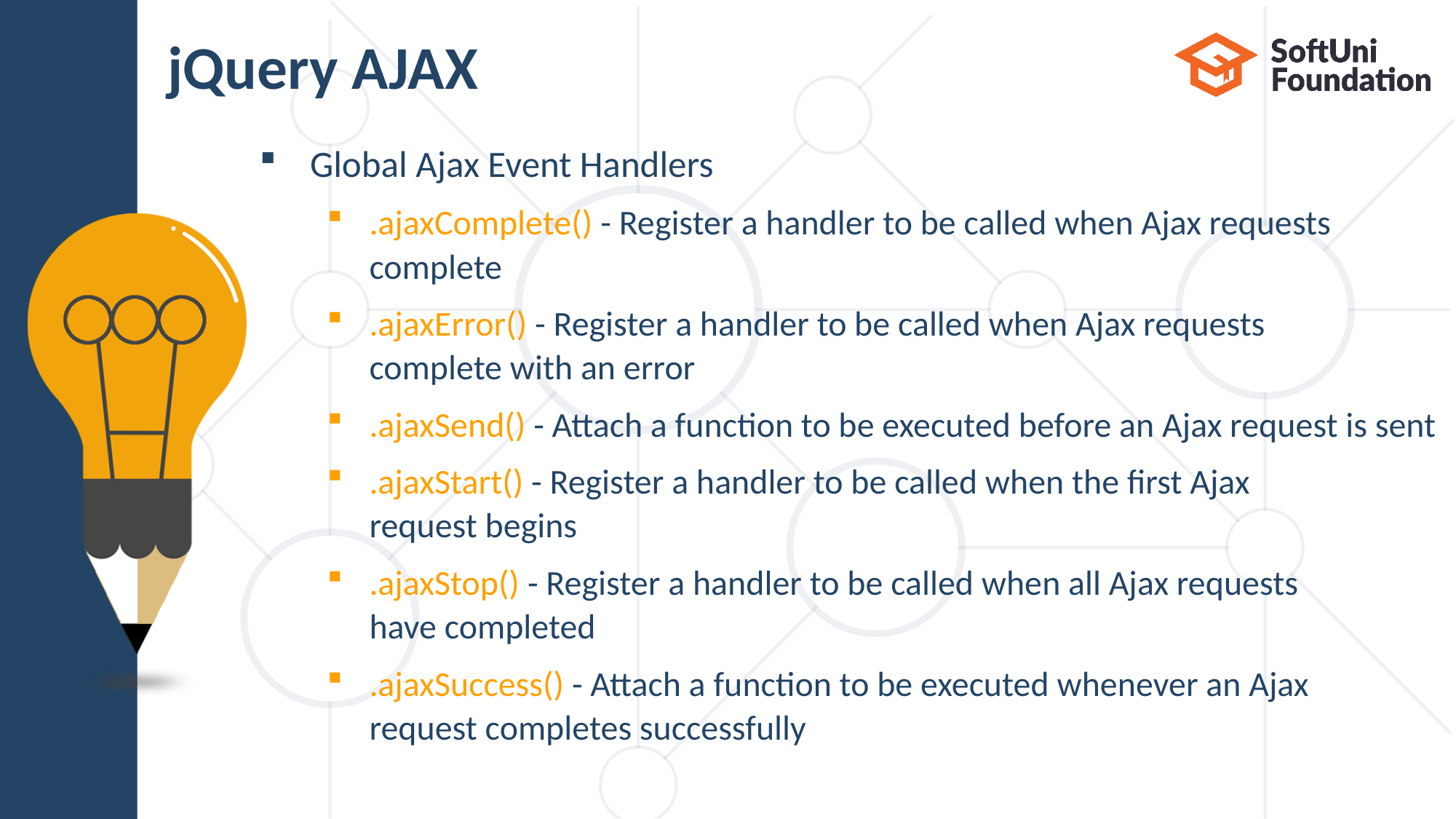

# jQuery AJAX
Global Ajax Event Handlers
.ajaxComplete() - Register a handler to be called when Ajax requests complete
.ajaxError() - Register a handler to be called when Ajax requests
complete with an error
.ajaxSend() - Attach a function to be executed before an Ajax request is sent
.ajaxStart() - Register a handler to be called when the first Ajax
request begins
.ajaxStop() - Register a handler to be called when all Ajax requests
have completed
.ajaxSuccess() - Attach a function to be executed whenever an Ajax
request completes successfully